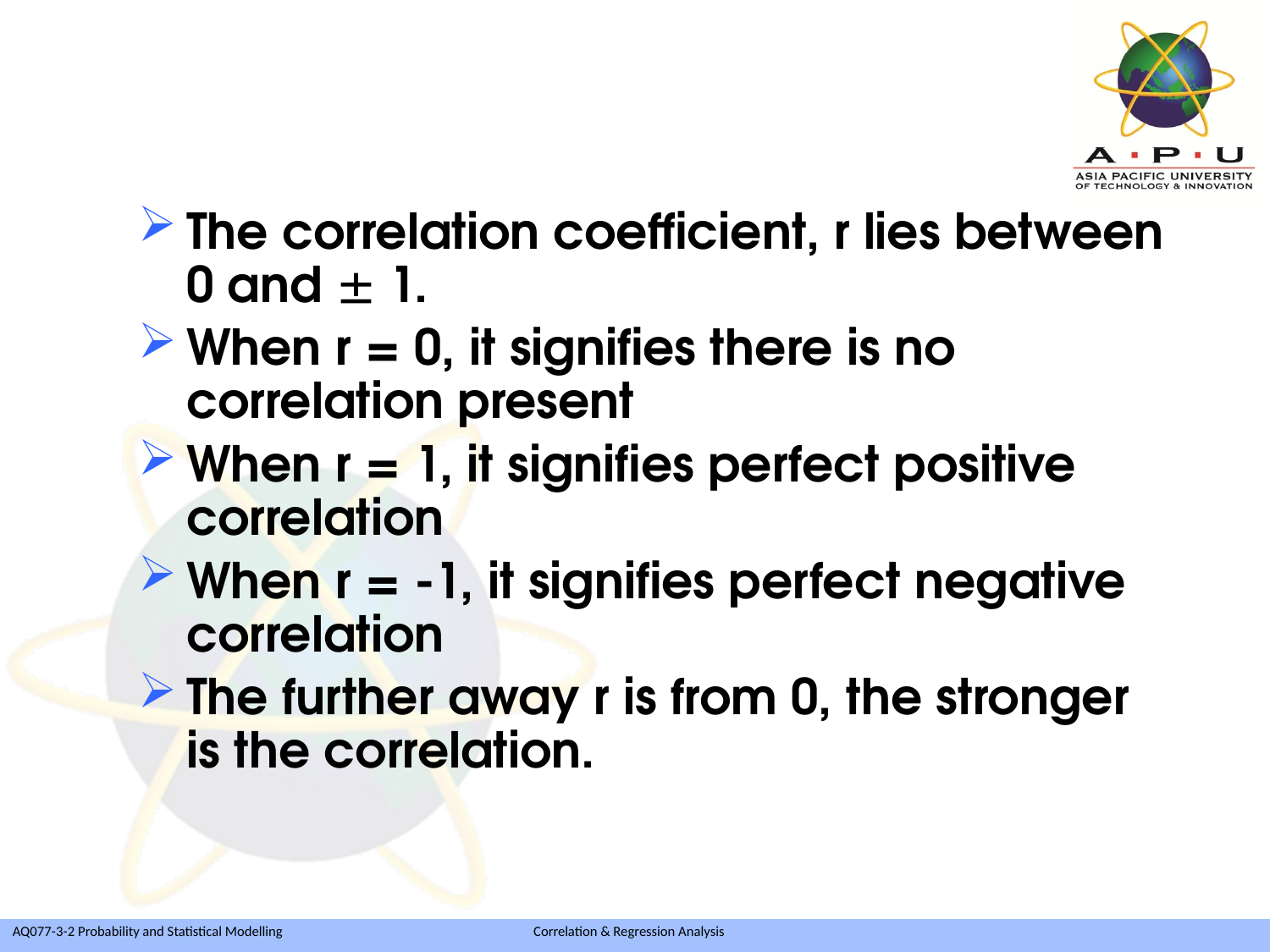

The correlation coefficient, r lies between 0 and ± 1.
When r = 0, it signifies there is no correlation present
When r = 1, it signifies perfect positive correlation
When r = -1, it signifies perfect negative correlation
The further away r is from 0, the stronger is the correlation.